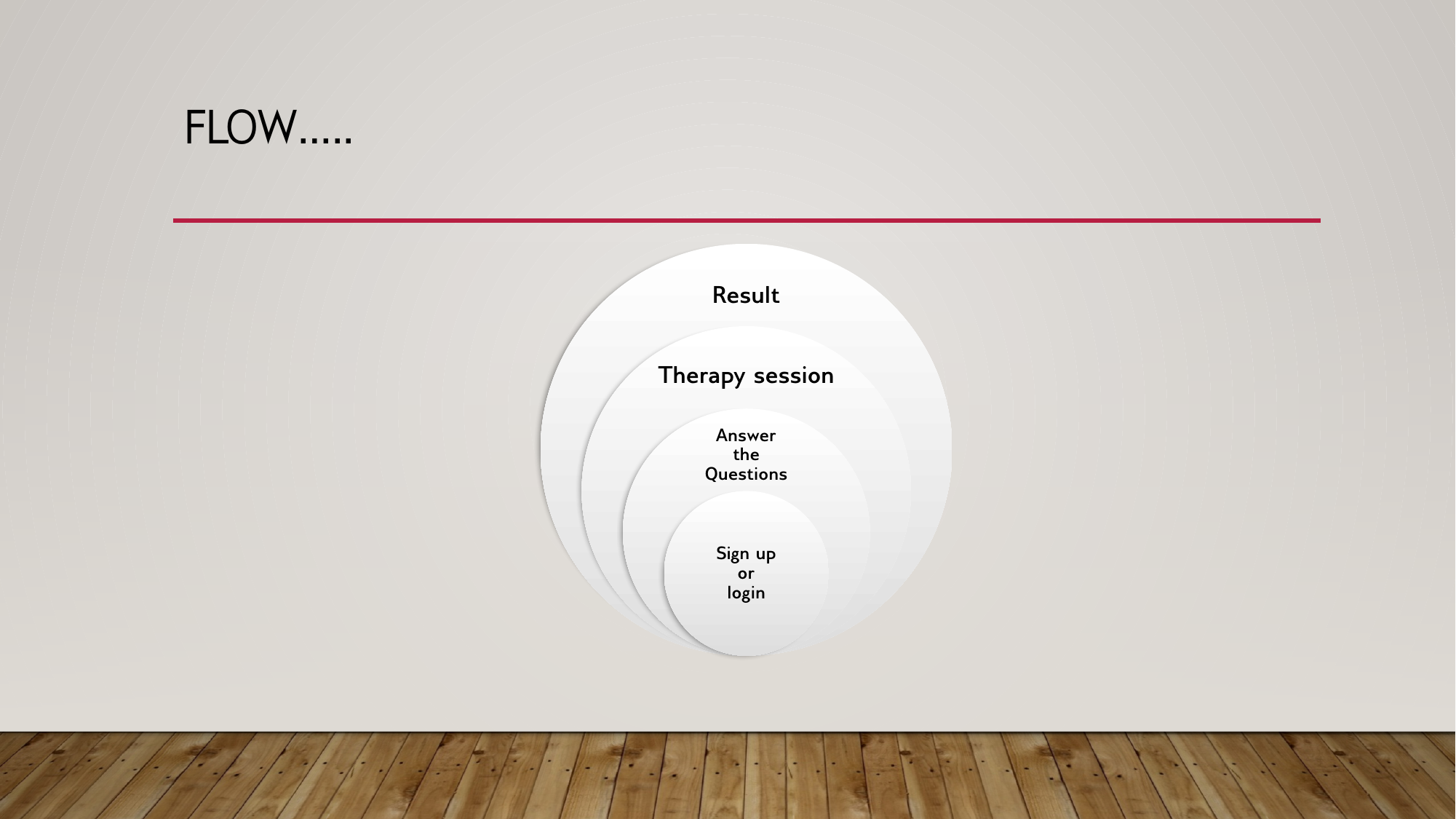

# FLOW…..
Result
Therapy session
Answer
the
Questions
Sign up
or
login